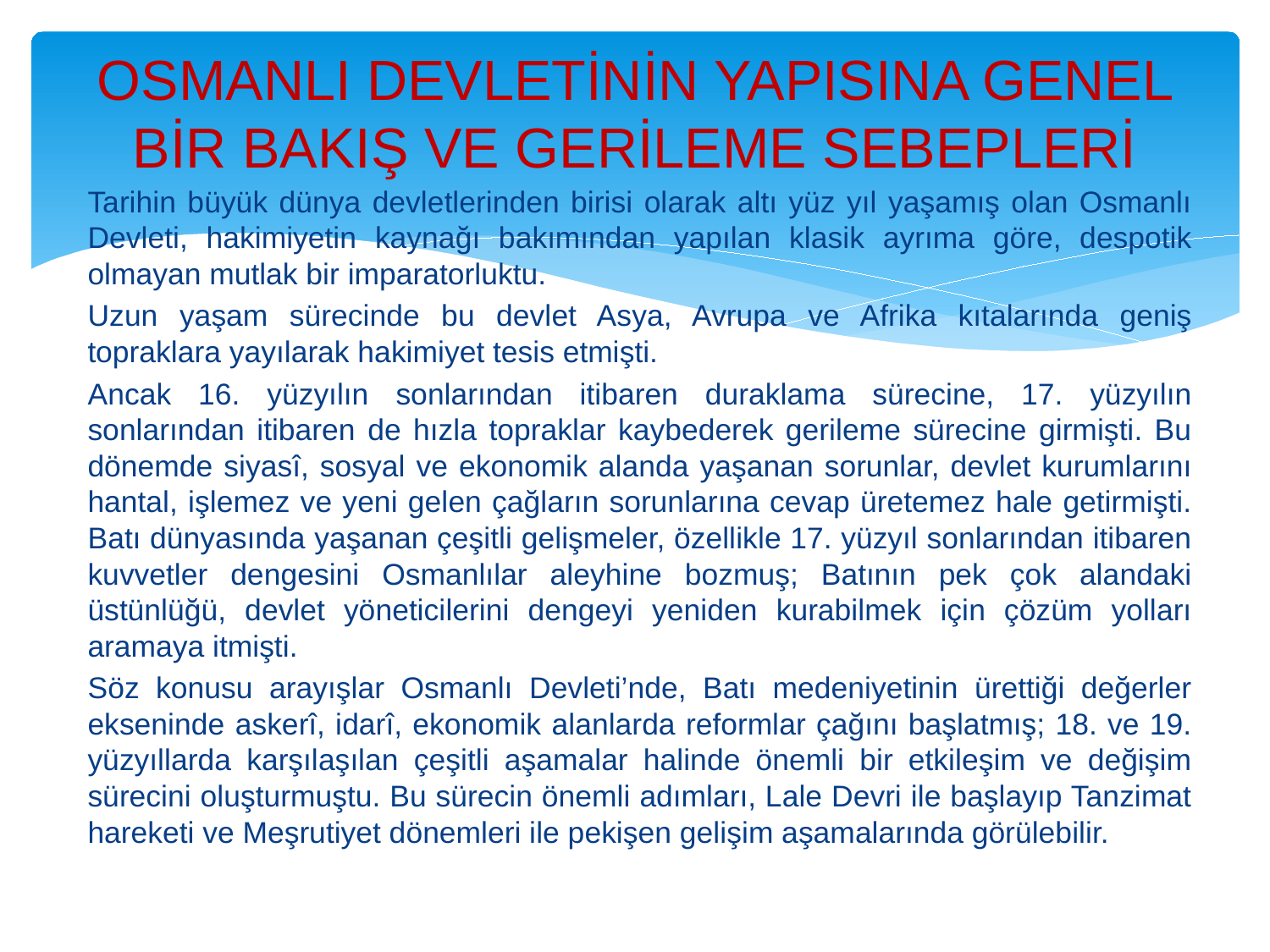

# OSMANLI DEVLETİNİN YAPISINA GENEL BİR BAKIŞ VE GERİLEME SEBEPLERİ
Tarihin büyük dünya devletlerinden birisi olarak altı yüz yıl yaşamış olan Osmanlı Devleti, hakimiyetin kaynağı bakımından yapılan klasik ayrıma göre, despotik olmayan mutlak bir imparatorluktu.
Uzun yaşam sürecinde bu devlet Asya, Avrupa ve Afrika kıtalarında geniş topraklara yayılarak hakimiyet tesis etmişti.
Ancak 16. yüzyılın sonlarından itibaren duraklama sürecine, 17. yüzyılın sonlarından itibaren de hızla topraklar kaybederek gerileme sürecine girmişti. Bu dönemde siyasî, sosyal ve ekonomik alanda yaşanan sorunlar, devlet kurumlarını hantal, işlemez ve yeni gelen çağların sorunlarına cevap üretemez hale getirmişti. Batı dünyasında yaşanan çeşitli gelişmeler, özellikle 17. yüzyıl sonlarından itibaren kuvvetler dengesini Osmanlılar aleyhine bozmuş; Batının pek çok alandaki üstünlüğü, devlet yöneticilerini dengeyi yeniden kurabilmek için çözüm yolları aramaya itmişti.
Söz konusu arayışlar Osmanlı Devleti’nde, Batı medeniyetinin ürettiği değerler ekseninde askerî, idarî, ekonomik alanlarda reformlar çağını başlatmış; 18. ve 19. yüzyıllarda karşılaşılan çeşitli aşamalar halinde önemli bir etkileşim ve değişim sürecini oluşturmuştu. Bu sürecin önemli adımları, Lale Devri ile başlayıp Tanzimat hareketi ve Meşrutiyet dönemleri ile pekişen gelişim aşamalarında görülebilir.